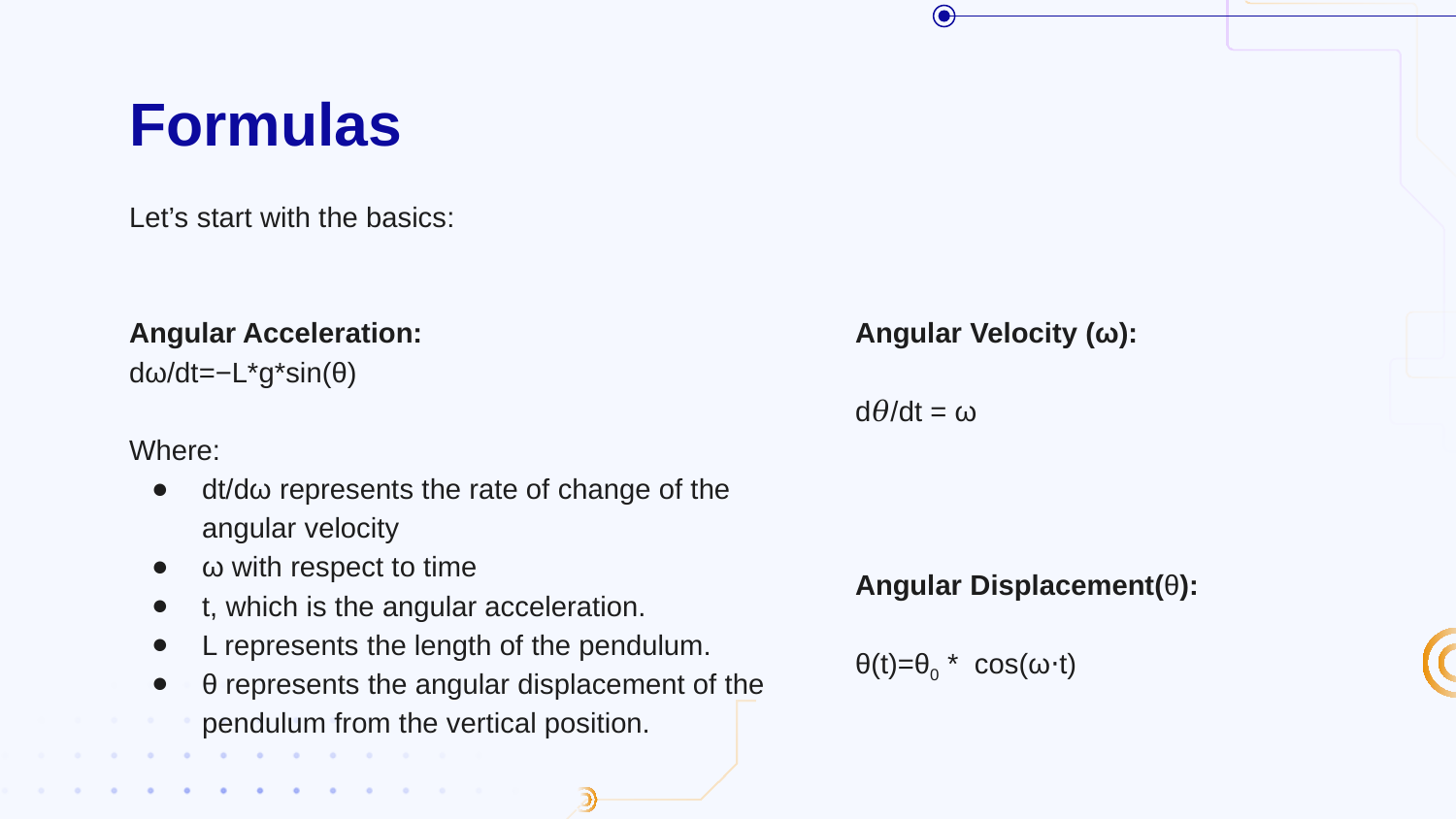

# Formulas
Let’s start with the basics:
Angular Acceleration:
dω​/dt​=−L*g*​sin(θ)

Where:
dt/dω represents the rate of change of the angular velocity
ω with respect to time
t, which is the angular acceleration.
L represents the length of the pendulum.
θ represents the angular displacement of the pendulum from the vertical position.
Angular Velocity (ω):

d𝜃/dt = ω

Angular Displacement(θ):

θ(t)=θ0 *  cos(ω⋅t)